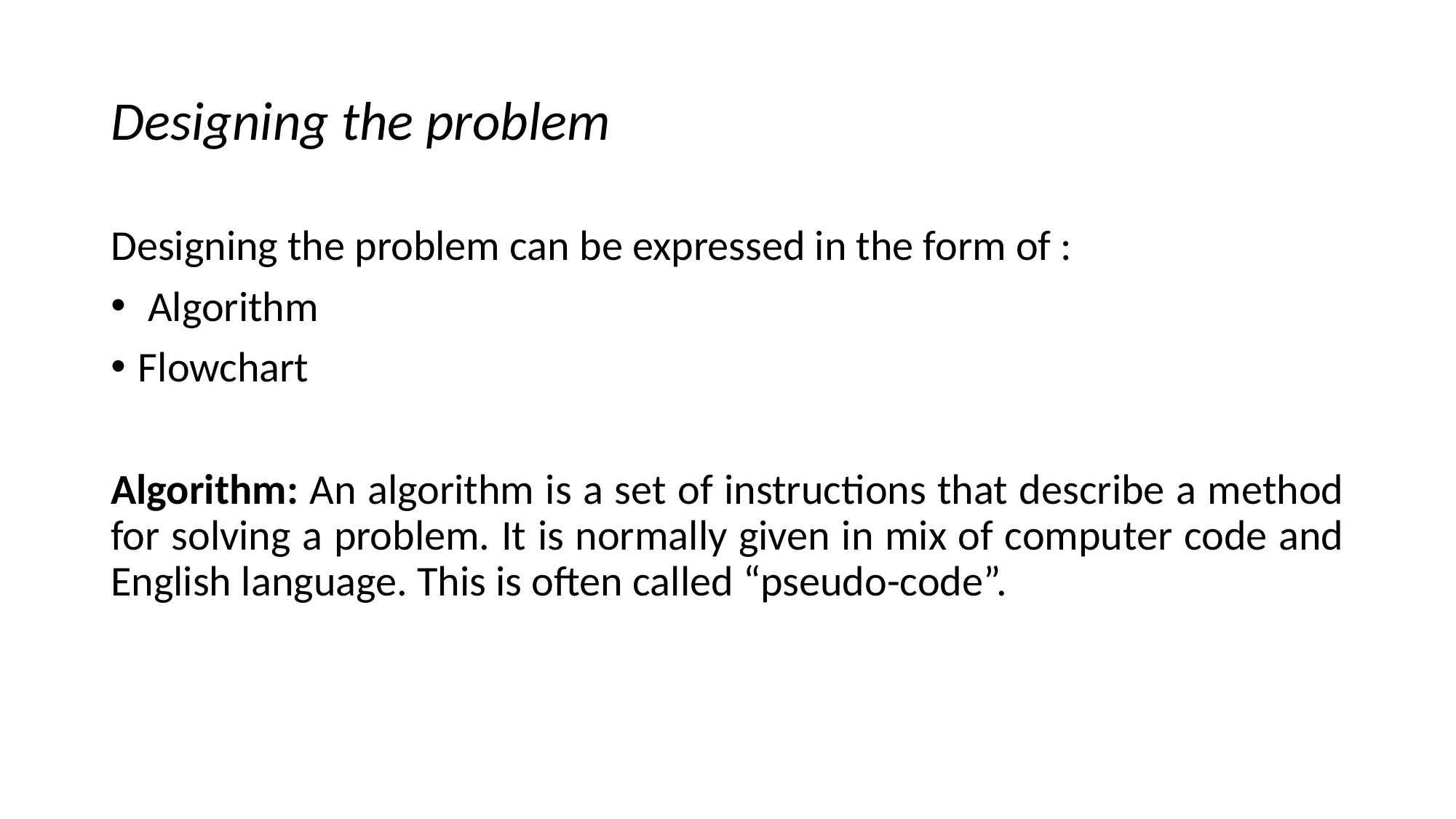

# Designing the problem
Designing the problem can be expressed in the form of :
 Algorithm
Flowchart

Algorithm: An algorithm is a set of instructions that describe a method for solving a problem. It is normally given in mix of computer code and English language. This is often called “pseudo-code”.